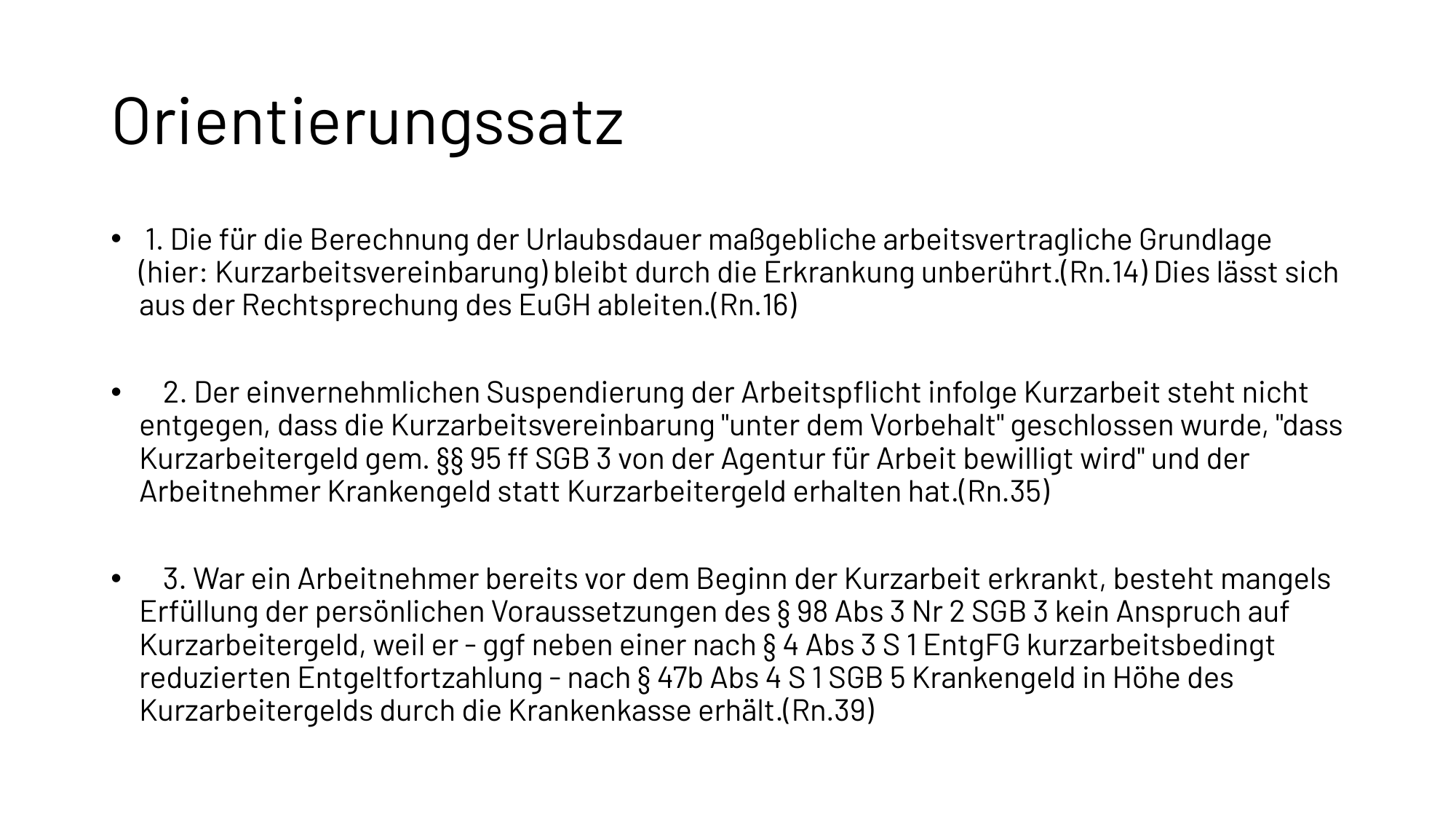

# Orientierungssatz
 1. Die für die Berechnung der Urlaubsdauer maßgebliche arbeitsvertragliche Grundlage (hier: Kurzarbeitsvereinbarung) bleibt durch die Erkrankung unberührt.(Rn.14) Dies lässt sich aus der Rechtsprechung des EuGH ableiten.(Rn.16)

    2. Der einvernehmlichen Suspendierung der Arbeitspflicht infolge Kurzarbeit steht nicht entgegen, dass die Kurzarbeitsvereinbarung "unter dem Vorbehalt" geschlossen wurde, "dass Kurzarbeitergeld gem. §§ 95 ff SGB 3 von der Agentur für Arbeit bewilligt wird" und der Arbeitnehmer Krankengeld statt Kurzarbeitergeld erhalten hat.(Rn.35)

    3. War ein Arbeitnehmer bereits vor dem Beginn der Kurzarbeit erkrankt, besteht mangels Erfüllung der persönlichen Voraussetzungen des § 98 Abs 3 Nr 2 SGB 3 kein Anspruch auf Kurzarbeitergeld, weil er - ggf neben einer nach § 4 Abs 3 S 1 EntgFG kurzarbeitsbedingt reduzierten Entgeltfortzahlung - nach § 47b Abs 4 S 1 SGB 5 Krankengeld in Höhe des Kurzarbeitergelds durch die Krankenkasse erhält.(Rn.39)